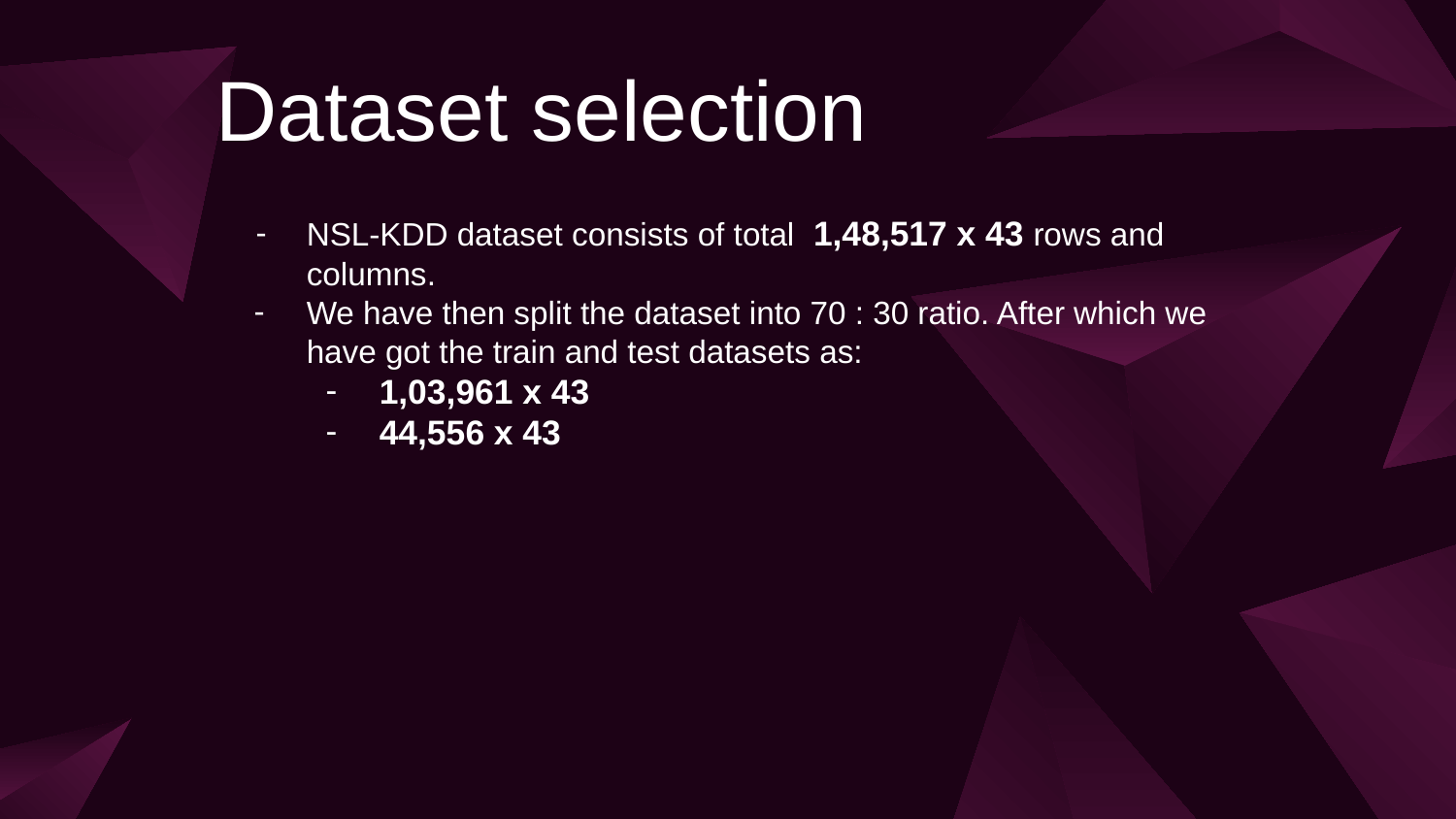

# Dataset selection
NSL-KDD dataset consists of total  1,48,517 x 43 rows and columns.
We have then split the dataset into 70 : 30 ratio. After which we have got the train and test datasets as:
1,03,961 x 43
44,556 x 43
8